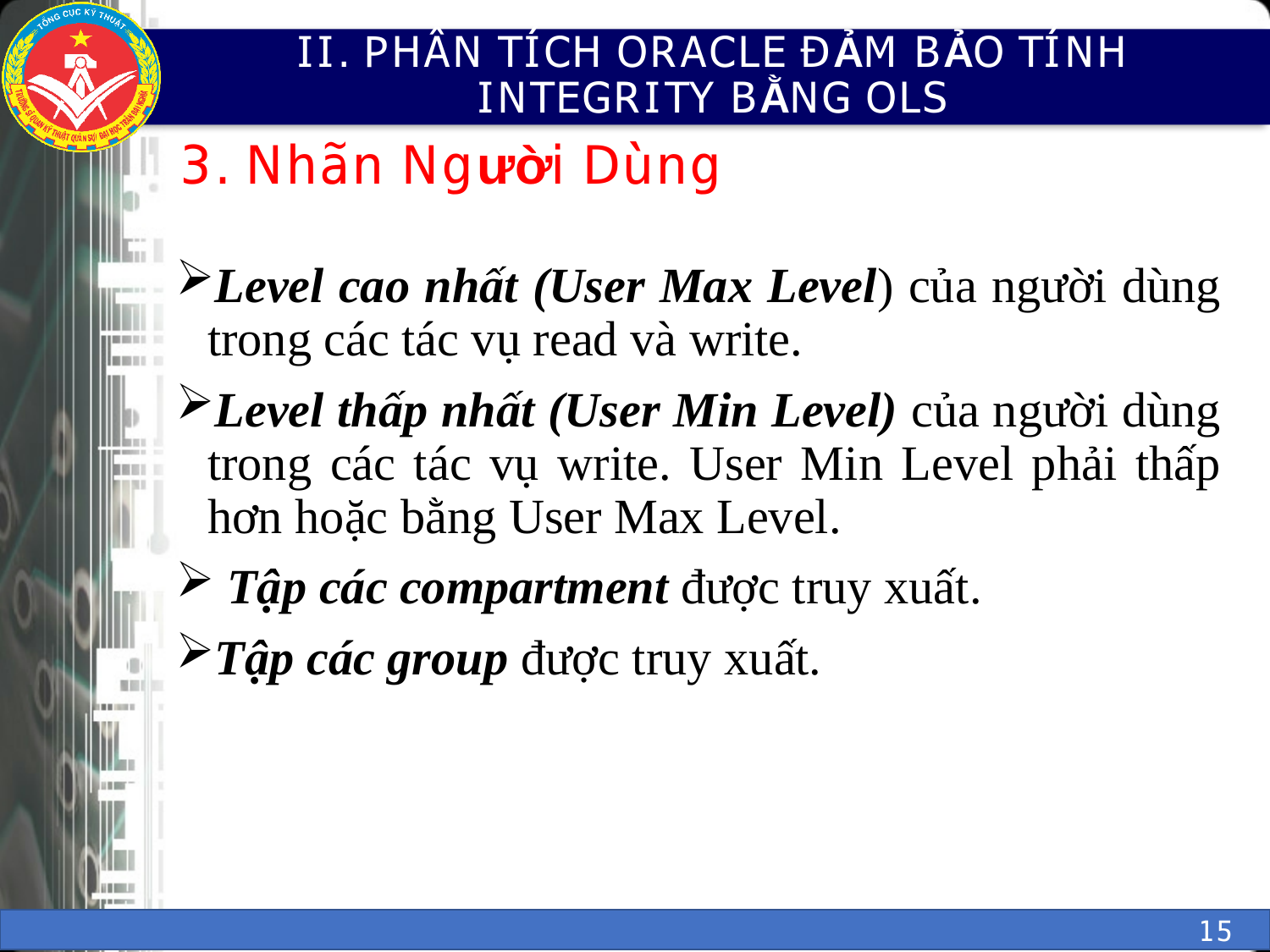

# II. PHÂN TÍCH ORACLE ĐẢM BẢO TÍNH INTEGRITY BẰNG OLS
3. Nhãn Người Dùng
Level cao nhất (User Max Level) của người dùng trong các tác vụ read và write.
Level thấp nhất (User Min Level) của người dùng trong các tác vụ write. User Min Level phải thấp hơn hoặc bằng User Max Level.
 Tập các compartment được truy xuất.
Tập các group được truy xuất.